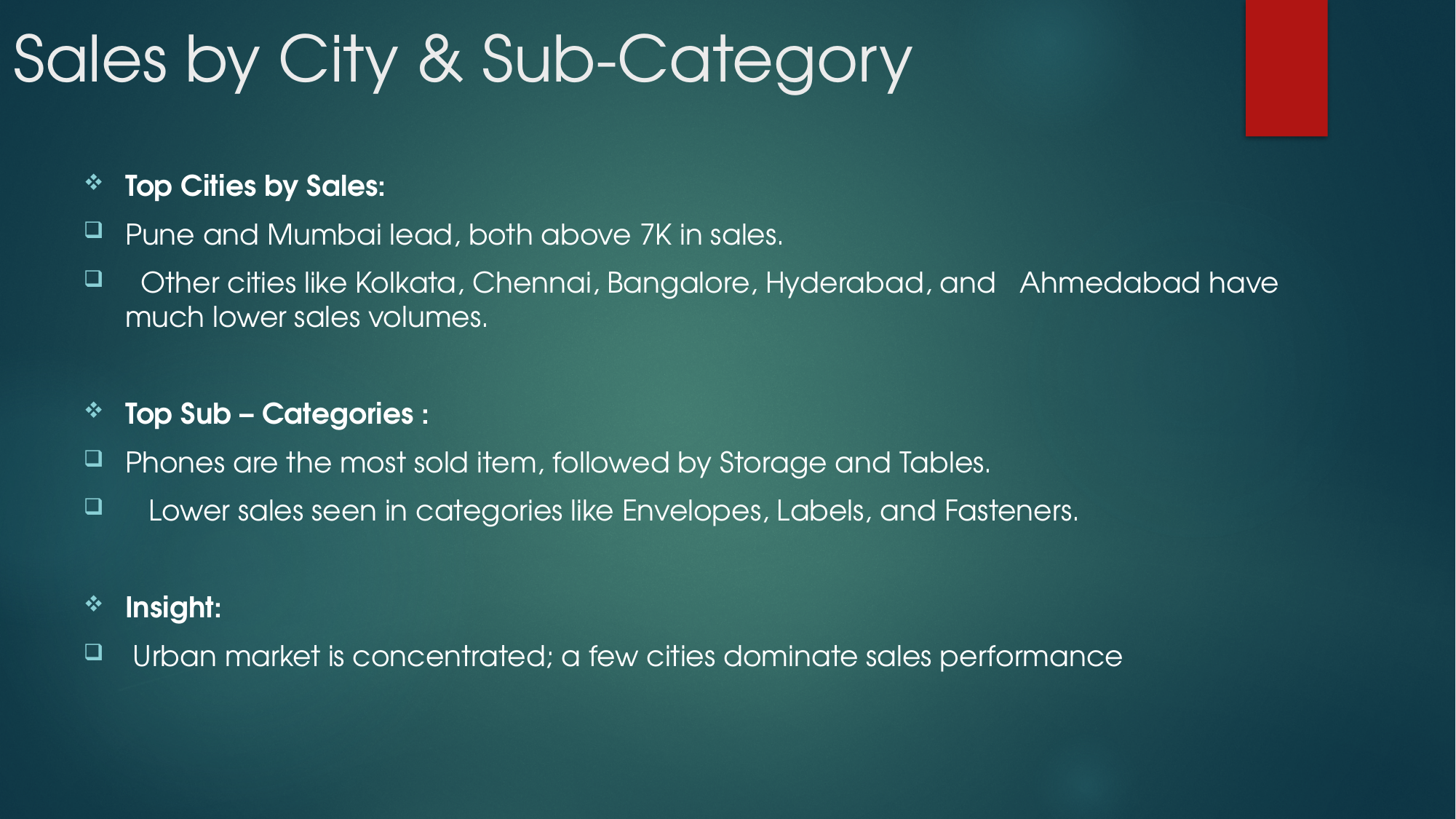

# Sales by City & Sub-Category
Top Cities by Sales:
Pune and Mumbai lead, both above 7K in sales.
  Other cities like Kolkata, Chennai, Bangalore, Hyderabad, and   Ahmedabad have much lower sales volumes.

Top Sub – Categories :
Phones are the most sold item, followed by Storage and Tables.
   Lower sales seen in categories like Envelopes, Labels, and Fasteners.

Insight:
 Urban market is concentrated; a few cities dominate sales performance